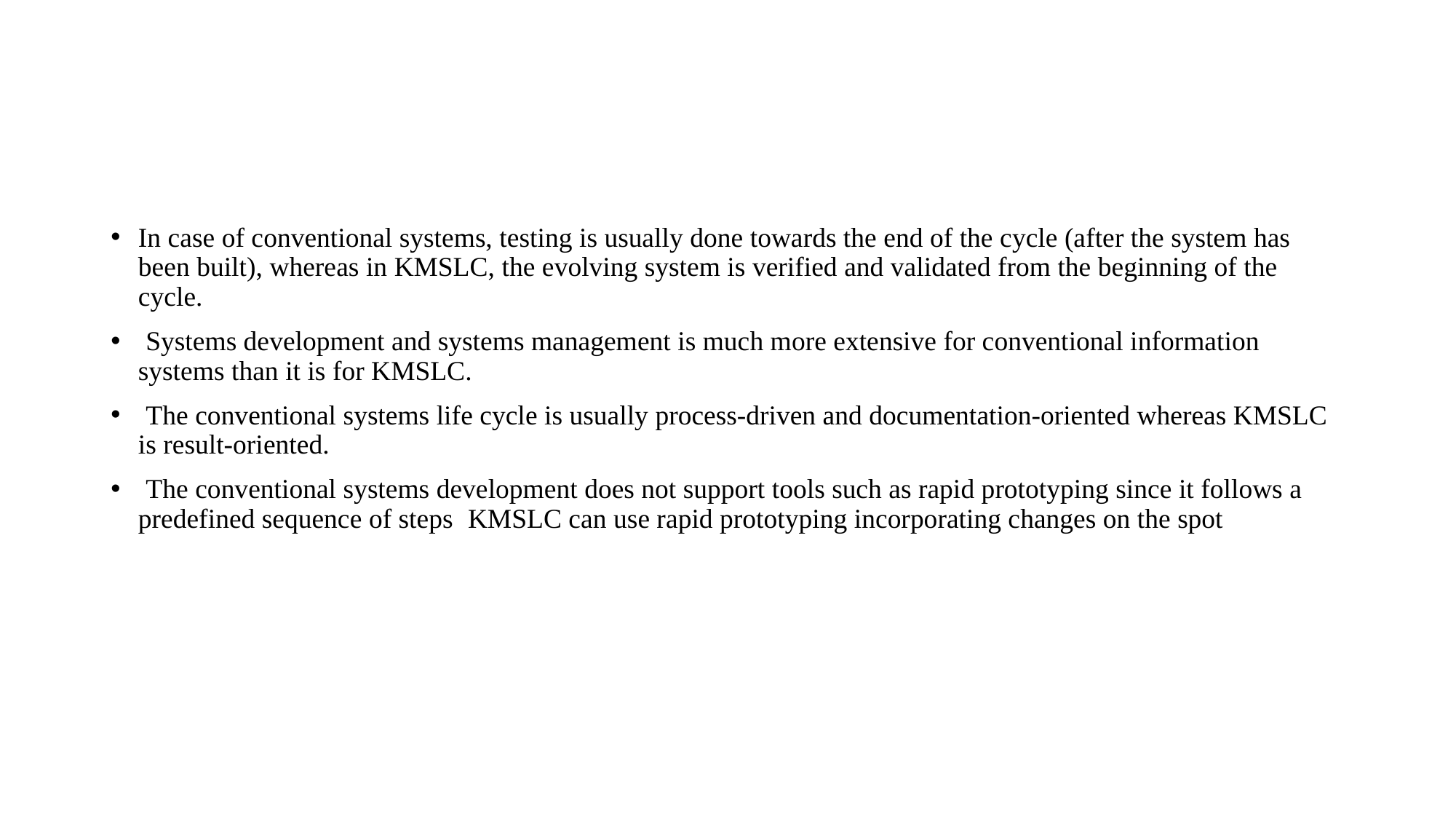

#
In case of conventional systems, testing is usually done towards the end of the cycle (after the system has been built), whereas in KMSLC, the evolving system is verified and validated from the beginning of the cycle.
 Systems development and systems management is much more extensive for conventional information systems than it is for KMSLC.
 The conventional systems life cycle is usually process-driven and documentation-oriented whereas KMSLC is result-oriented.
 The conventional systems development does not support tools such as rapid prototyping since it follows a predefined sequence of steps  KMSLC can use rapid prototyping incorporating changes on the spot